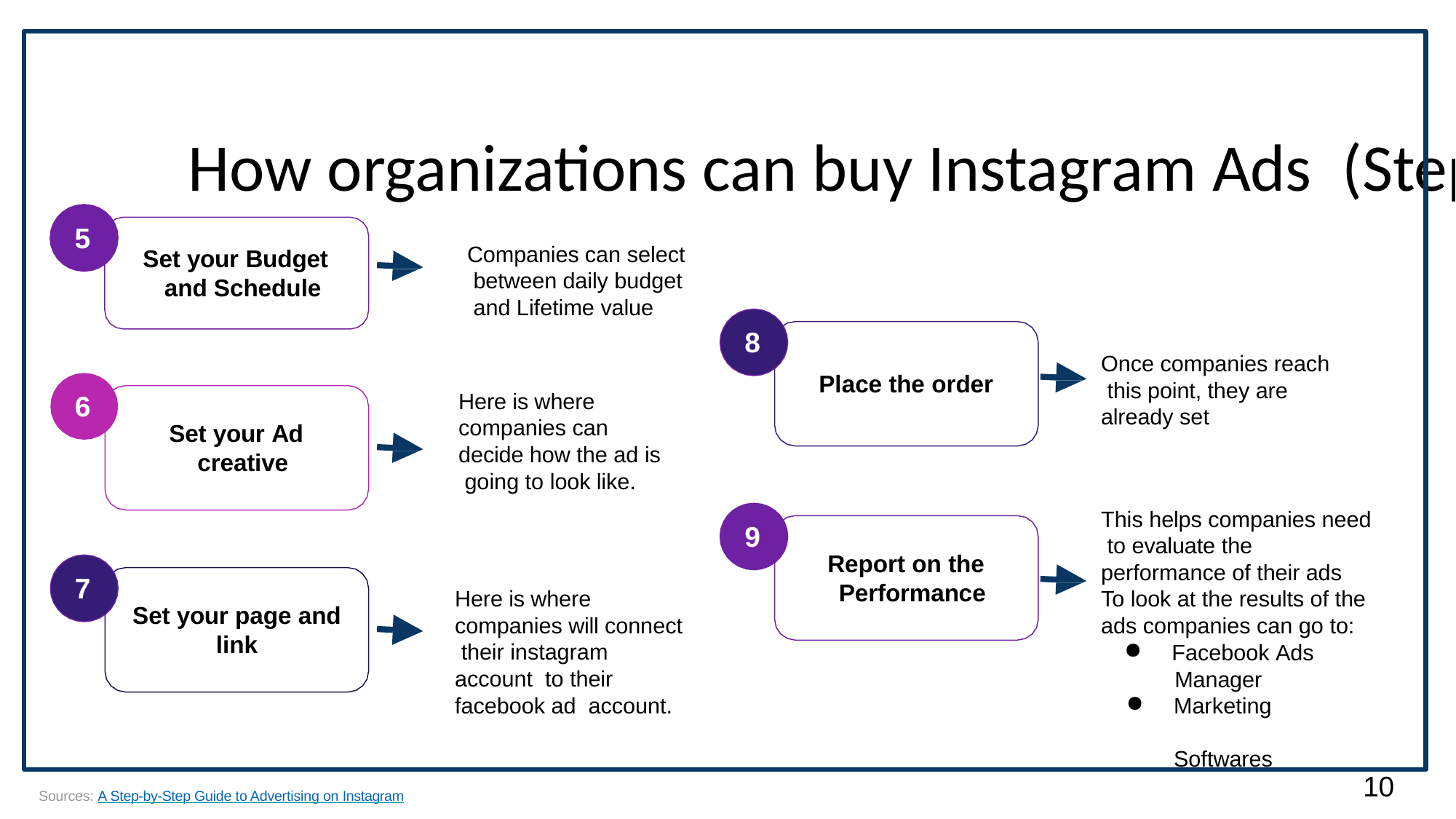

# How organizations can buy Instagram Ads  (Step by Step)

5
Companies can select  between daily budget  and Lifetime value
Set your Budget  and Schedule

8
Once companies reach  this point, they are  already set

Place the order

Here is where  companies can  decide how the ad is  going to look like.

6
Set your Ad  creative

This helps companies need  to evaluate the  performance of their ads  To look at the results of the  ads companies can go to:

9
Report on the  Performance

7
Here is where  companies will connect  their instagram account  to their facebook ad  account.
Set your page and
link

Facebook Ads
Manager
Marketing  Softwares
10
Sources: A Step-by-Step Guide to Advertising on Instagram